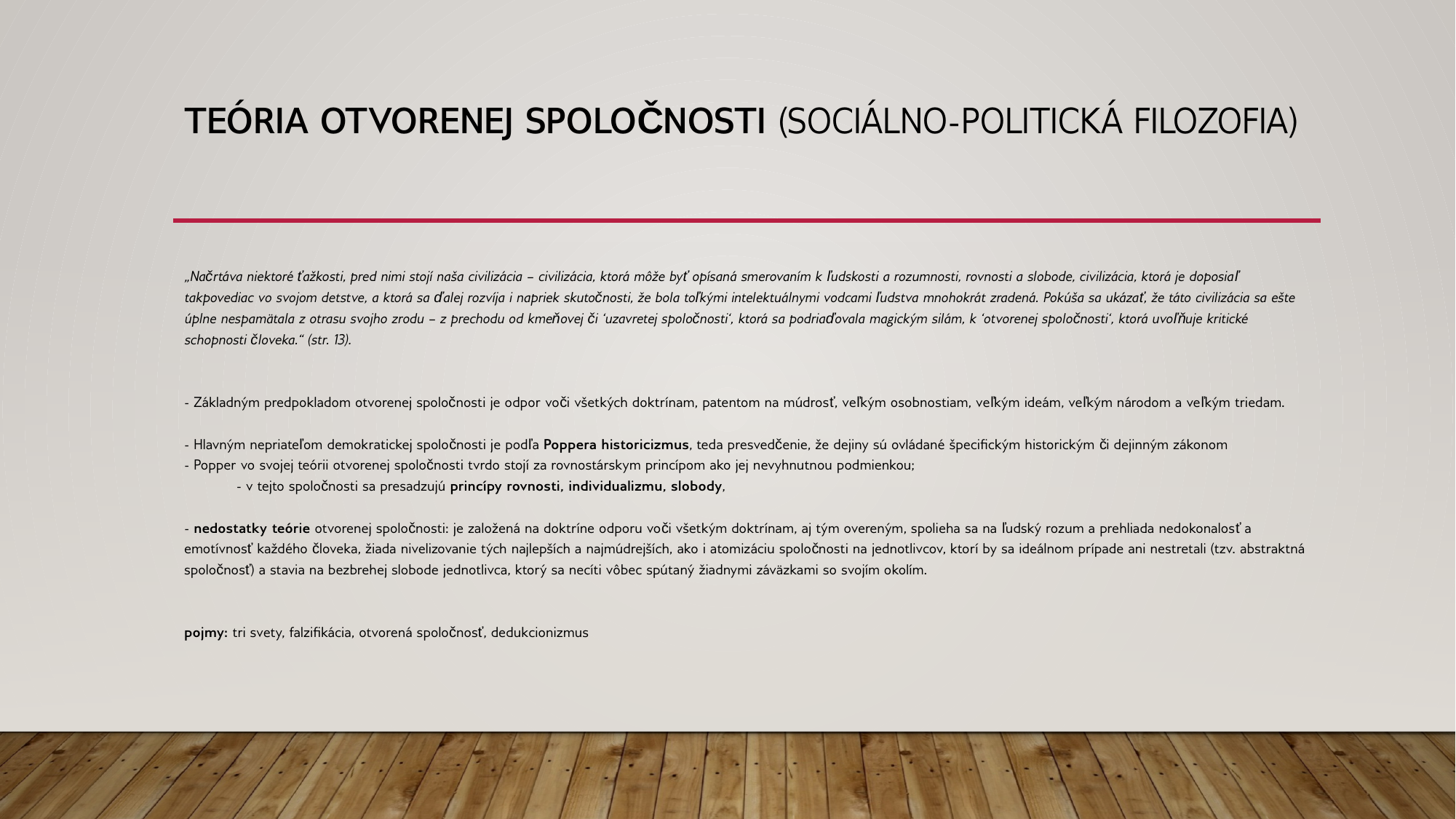

# Teória otvorenej spoločnosti (sociálno-politická filozofia)

„Načrtáva niektoré ťažkosti, pred nimi stojí naša civilizácia – civilizácia, ktorá môže byť opísaná smerovaním k ľudskosti a rozumnosti, rovnosti a slobode, civilizácia, ktorá je doposiaľ takpovediac vo svojom detstve, a ktorá sa ďalej rozvíja i napriek skutočnosti, že bola toľkými intelektuálnymi vodcami ľudstva mnohokrát zradená. Pokúša sa ukázať, že táto civilizácia sa ešte úplne nespamätala z otrasu svojho zrodu – z prechodu od kmeňovej či ‘uzavretej spoločnosti‘, ktorá sa podriaďovala magickým silám, k ‘otvorenej spoločnosti‘, ktorá uvoľňuje kritické schopnosti človeka.“ (str. 13).

- Základným predpokladom otvorenej spoločnosti je odpor voči všetkých doktrínam, patentom na múdrosť, veľkým osobnostiam, veľkým ideám, veľkým národom a veľkým triedam.

- Hlavným nepriateľom demokratickej spoločnosti je podľa Poppera historicizmus, teda presvedčenie, že dejiny sú ovládané špecifickým historickým či dejinným zákonom
- Popper vo svojej teórii otvorenej spoločnosti tvrdo stojí za rovnostárskym princípom ako jej nevyhnutnou podmienkou;
	- v tejto spoločnosti sa presadzujú princípy rovnosti, individualizmu, slobody,

- nedostatky teórie otvorenej spoločnosti: je založená na doktríne odporu voči všetkým doktrínam, aj tým overeným, spolieha sa na ľudský rozum a prehliada nedokonalosť a emotívnosť každého človeka, žiada nivelizovanie tých najlepších a najmúdrejších, ako i atomizáciu spoločnosti na jednotlivcov, ktorí by sa ideálnom prípade ani nestretali (tzv. abstraktná spoločnosť) a stavia na bezbrehej slobode jednotlivca, ktorý sa necíti vôbec spútaný žiadnymi záväzkami so svojím okolím.

pojmy: tri svety, falzifikácia, otvorená spoločnosť, dedukcionizmus